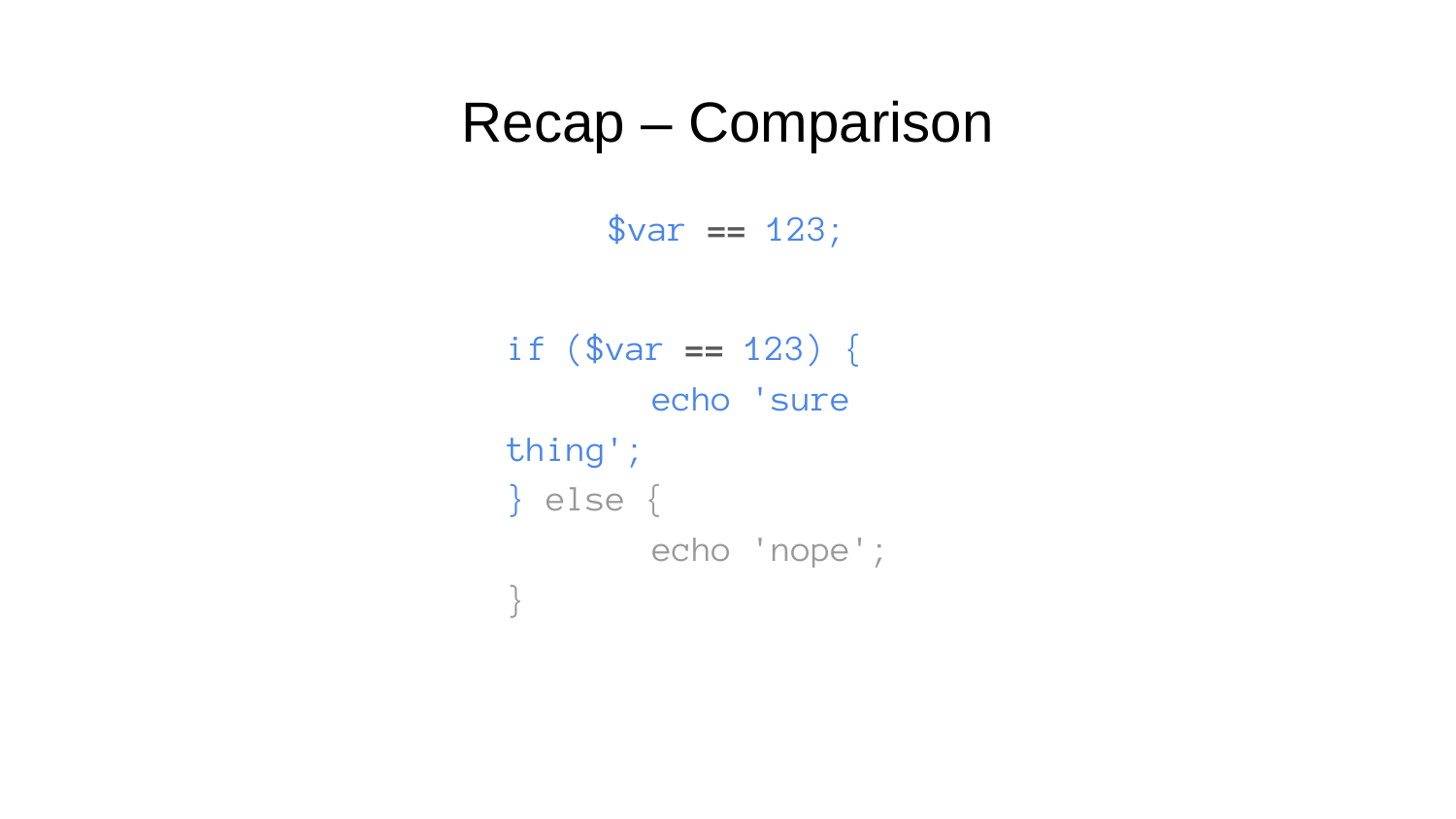

# Recap – Comparison
$var == 123;

if ($var == 123) {
	echo 'sure thing';
} else {
	echo 'nope';
}